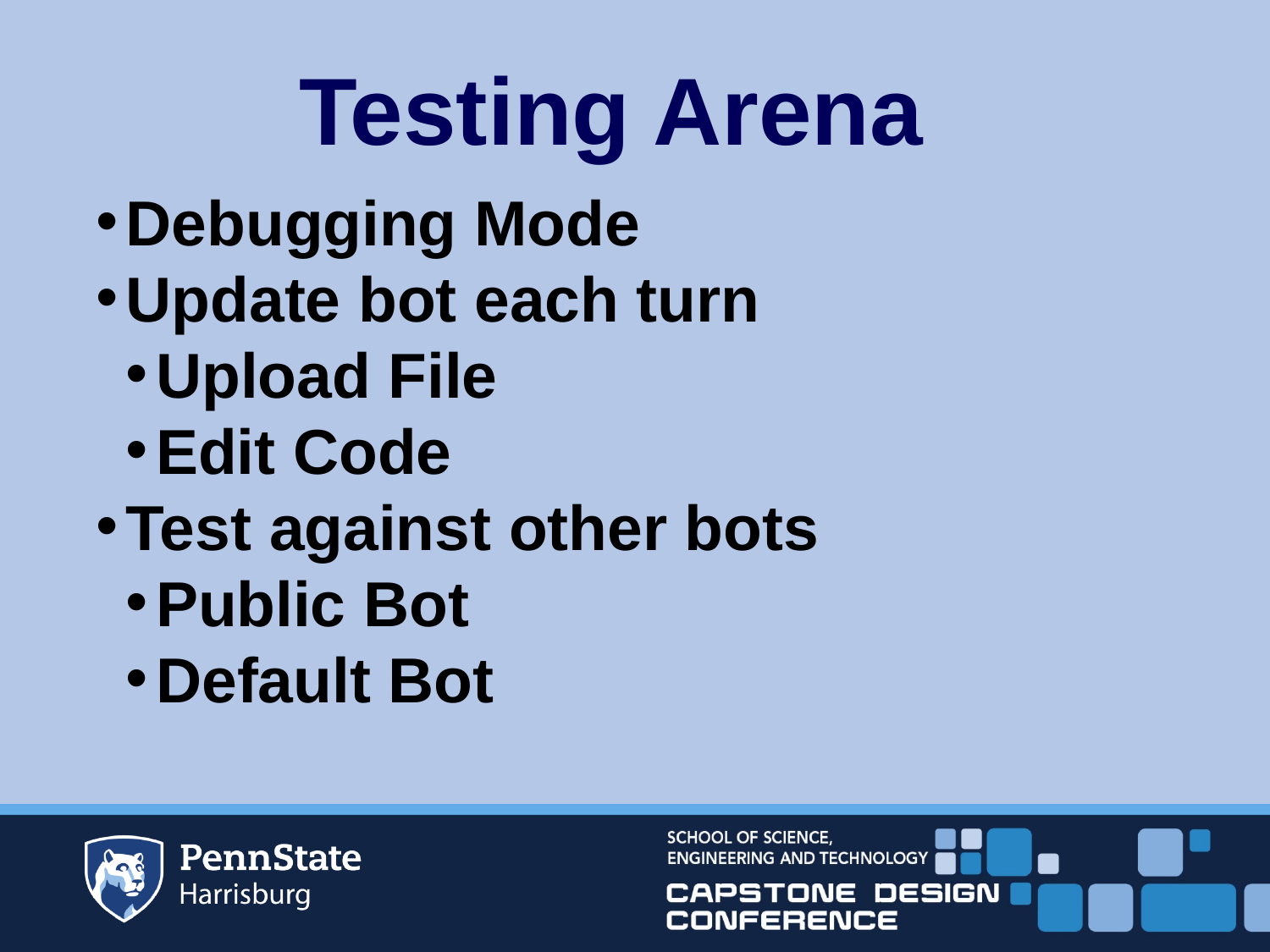

Testing Arena
Debugging Mode
Update bot each turn
Upload File
Edit Code
Test against other bots
Public Bot
Default Bot